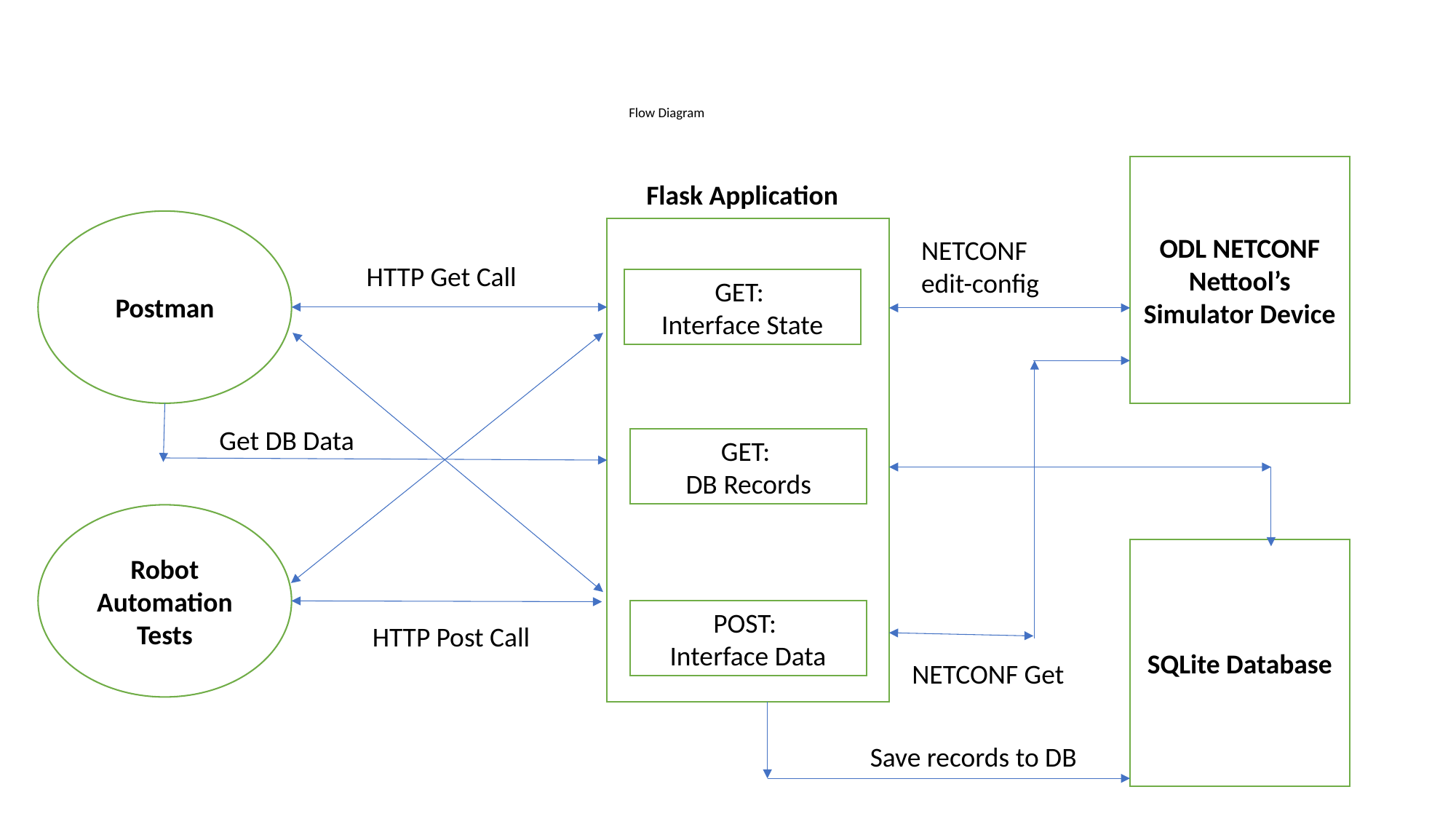

# Flow Diagram

ODL NETCONF Nettool’s Simulator Device
Flask Application
Postman

NETCONF  edit-config
HTTP Get Call
GET:
Interface State
Get DB Data
GET:
DB Records
Robot Automation Tests
SQLite Database
POST:
Interface Data
HTTP Post Call
NETCONF Get
Save records to DB